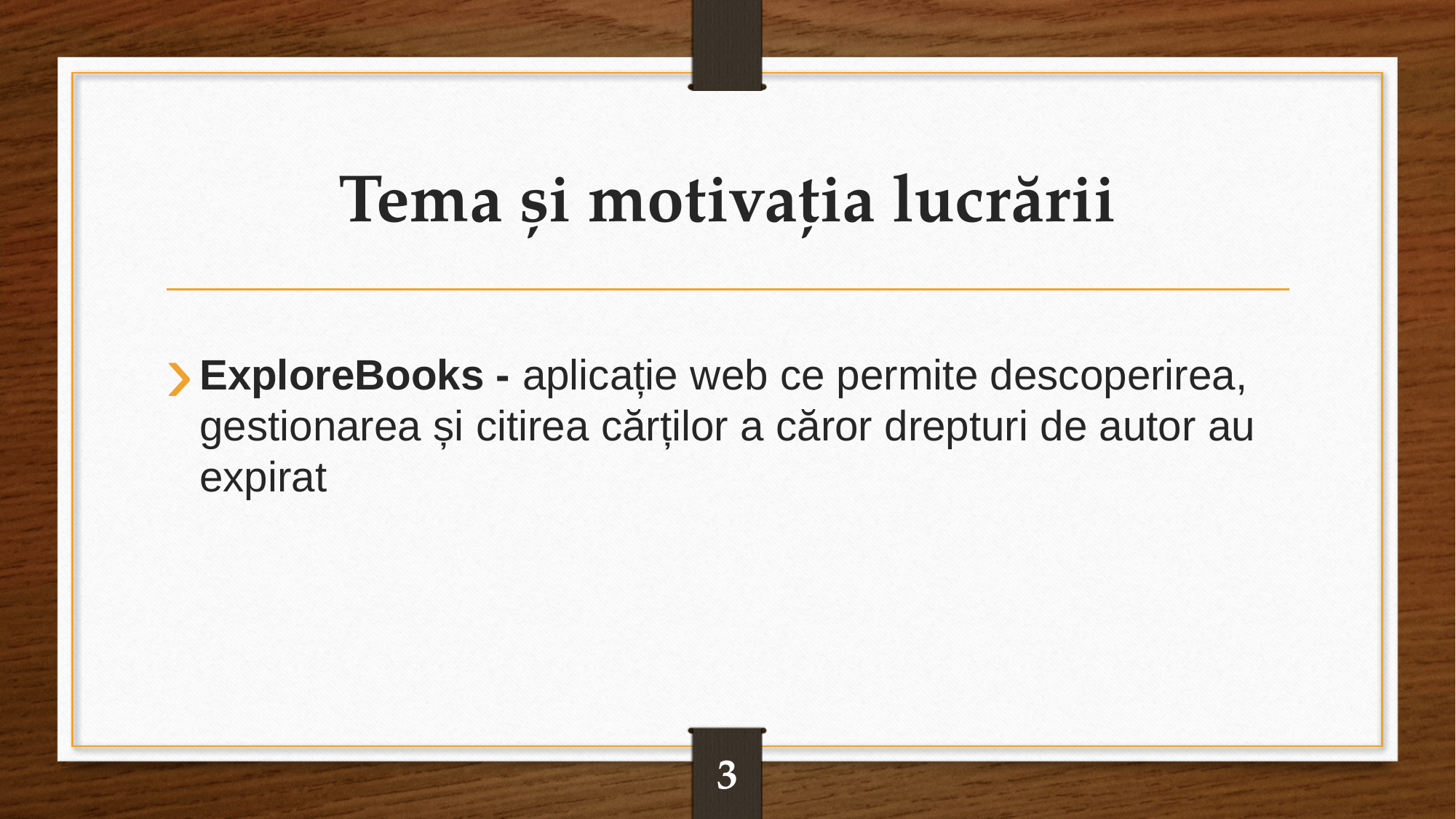

# Tema și motivația lucrării
ExploreBooks - aplicație web ce permite descoperirea, gestionarea și citirea cărților a căror drepturi de autor au expirat

3